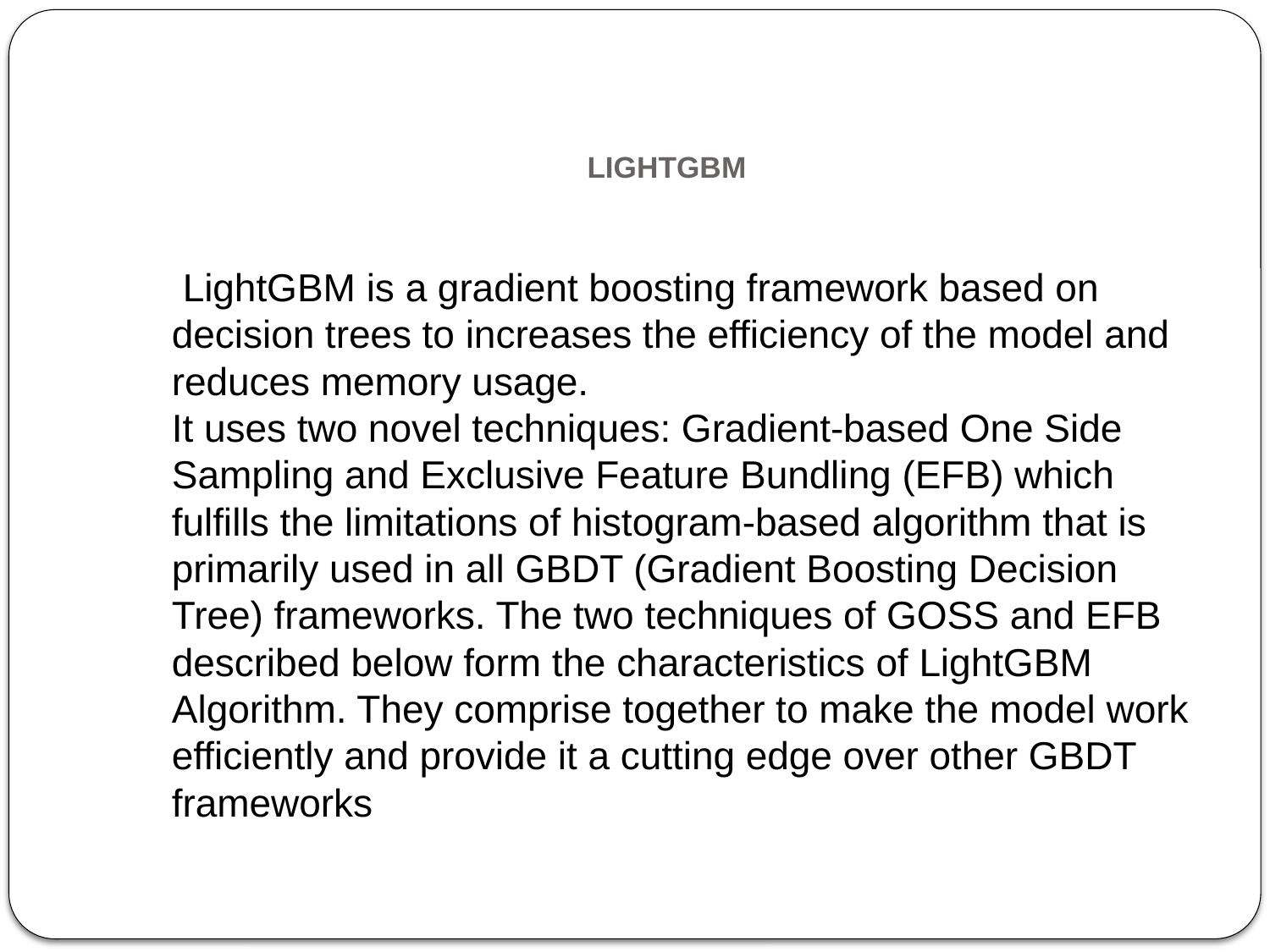

# LIGHTGBM

    LightGBM is a gradient boosting framework based on decision trees to increases the efficiency of the model and reduces memory usage.
It uses two novel techniques: Gradient-based One Side Sampling and Exclusive Feature Bundling (EFB) which fulfills the limitations of histogram-based algorithm that is primarily used in all GBDT (Gradient Boosting Decision Tree) frameworks. The two techniques of GOSS and EFB described below form the characteristics of LightGBM Algorithm. They comprise together to make the model work efficiently and provide it a cutting edge over other GBDT frameworks